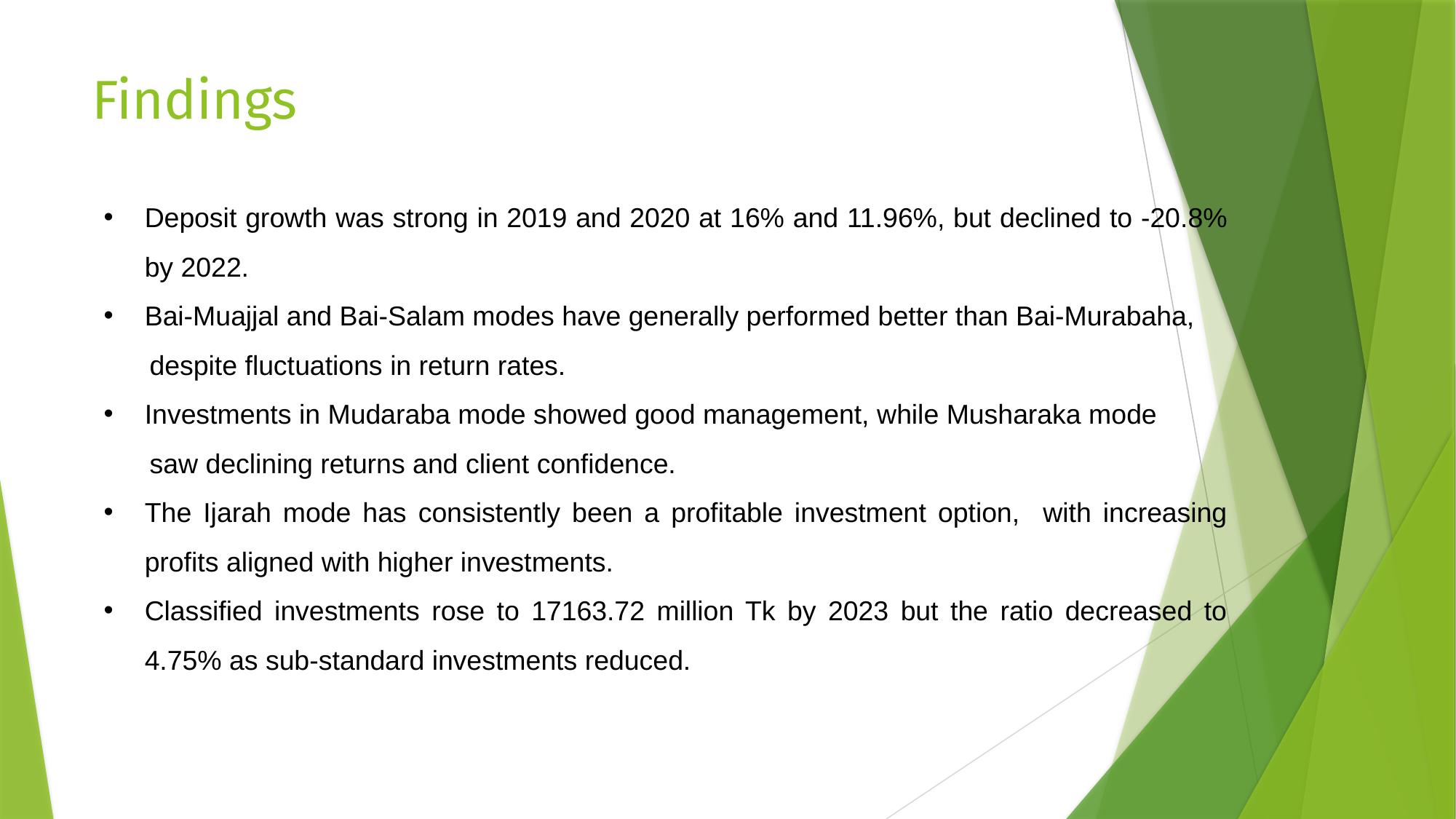

# Findings
Deposit growth was strong in 2019 and 2020 at 16% and 11.96%, but declined to -20.8% by 2022.
Bai-Muajjal and Bai-Salam modes have generally performed better than Bai-Murabaha,
      despite fluctuations in return rates.
Investments in Mudaraba mode showed good management, while Musharaka mode
      saw declining returns and client confidence.
The Ijarah mode has consistently been a profitable investment option,  with increasing profits aligned with higher investments.
Classified investments rose to 17163.72 million Tk by 2023 but the ratio decreased to 4.75% as sub-standard investments reduced.